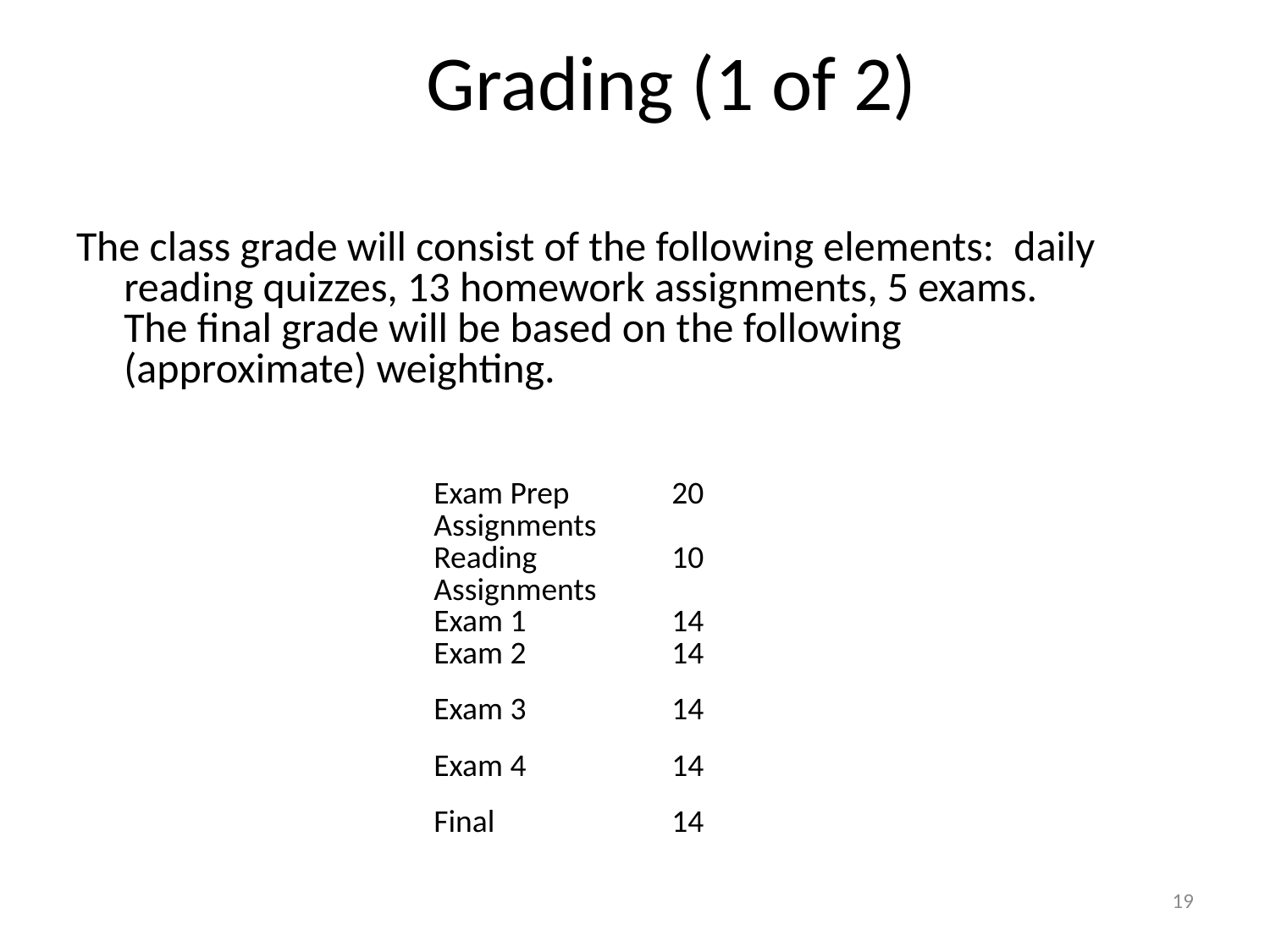

# Grading (1 of 2)
The class grade will consist of the following elements:  daily reading quizzes, 13 homework assignments, 5 exams. The final grade will be based on the following (approximate) weighting.

| Exam Prep Assignments | 20 |
| --- | --- |
| Reading Assignments | 10 |
| Exam 1 | 14 |
| Exam 2 | 14 |
| Exam 3 | 14 |
| Exam 4 | 14 |
| Final | 14 |
19